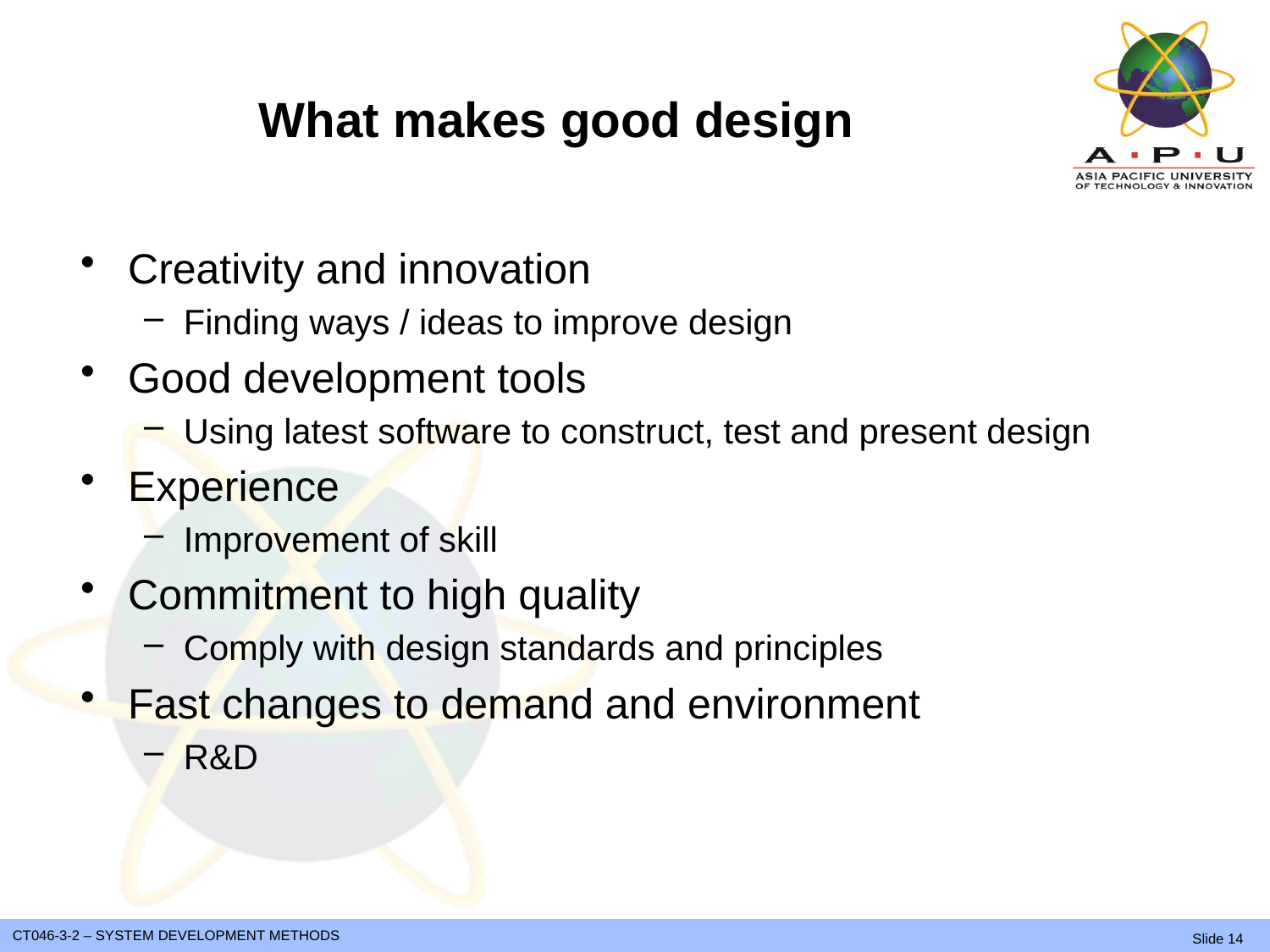

# What makes good design
Creativity and innovation
Finding ways / ideas to improve design
Good development tools
Using latest software to construct, test and present design
Experience
Improvement of skill
Commitment to high quality
Comply with design standards and principles
Fast changes to demand and environment
R&D